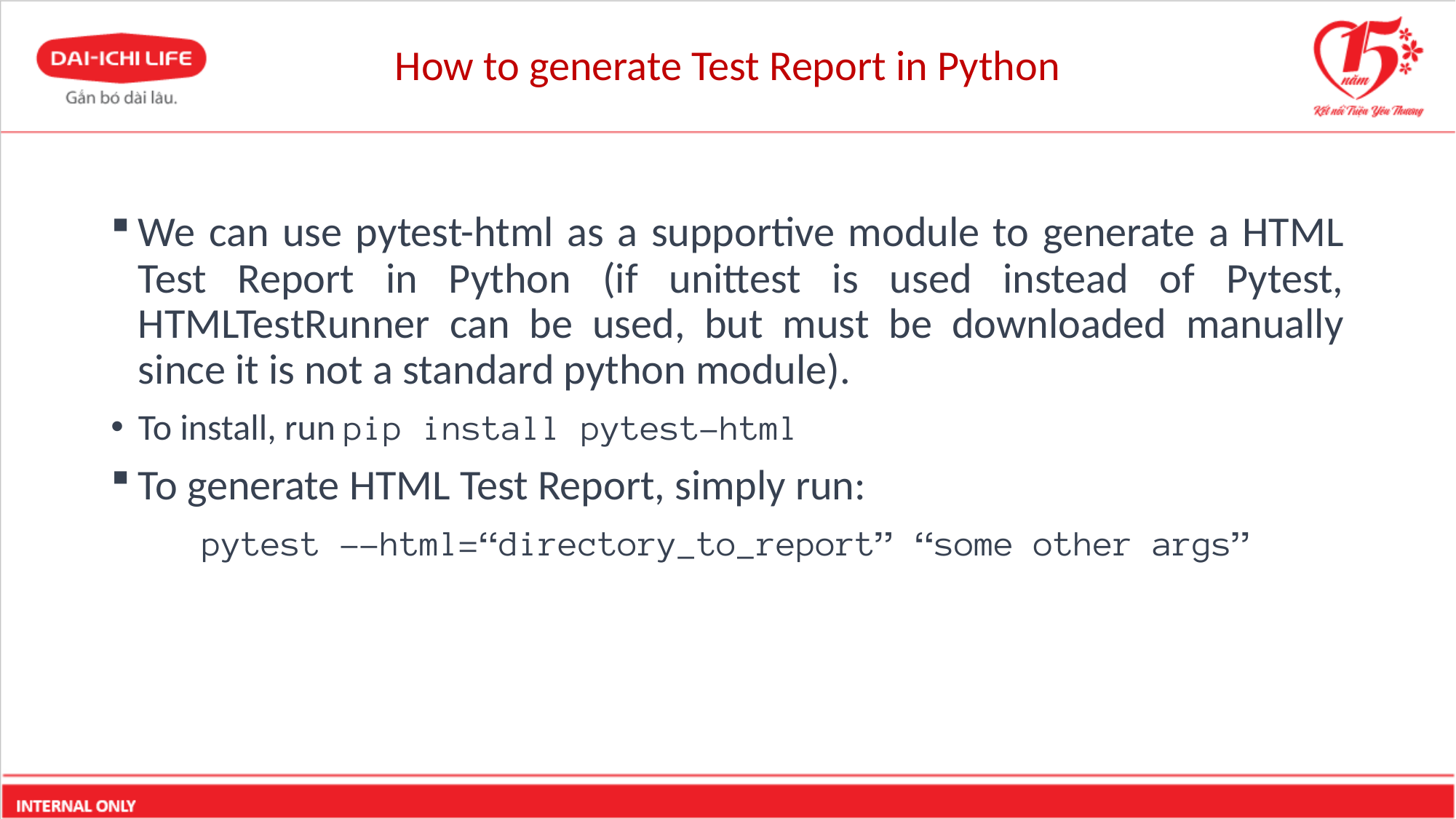

# How to generate Test Report in Python
We can use pytest-html as a supportive module to generate a HTML Test Report in Python (if unittest is used instead of Pytest, HTMLTestRunner can be used, but must be downloaded manually since it is not a standard python module).
To install, run pip install pytest-html
To generate HTML Test Report, simply run:
pytest --html=“directory_to_report” “some other args”